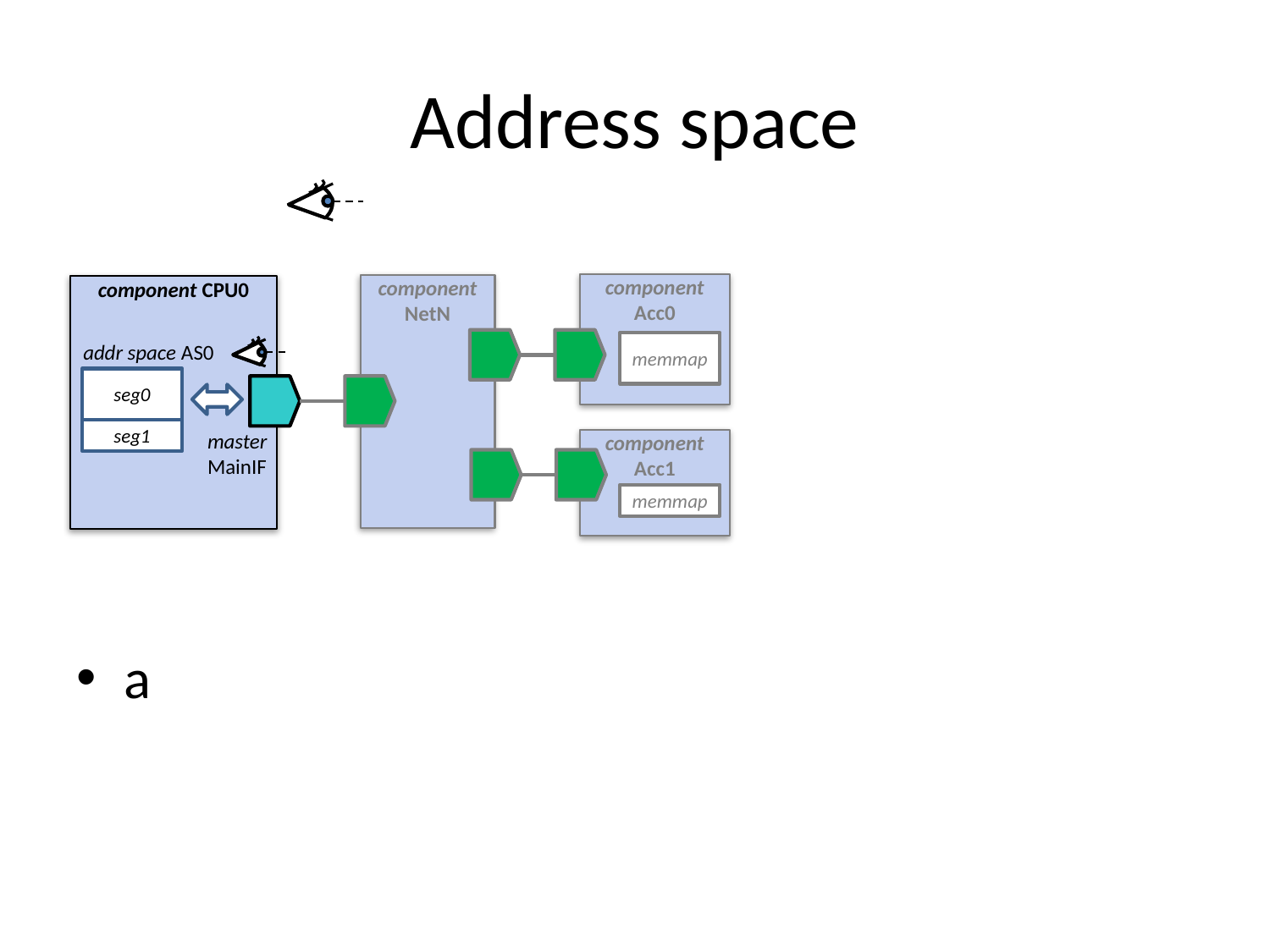

# Address space

component Acc0
component NetN
component CPU0

addr space AS0
memmap

seg0

seg1
master  MainIF
component Acc1

memmap
a